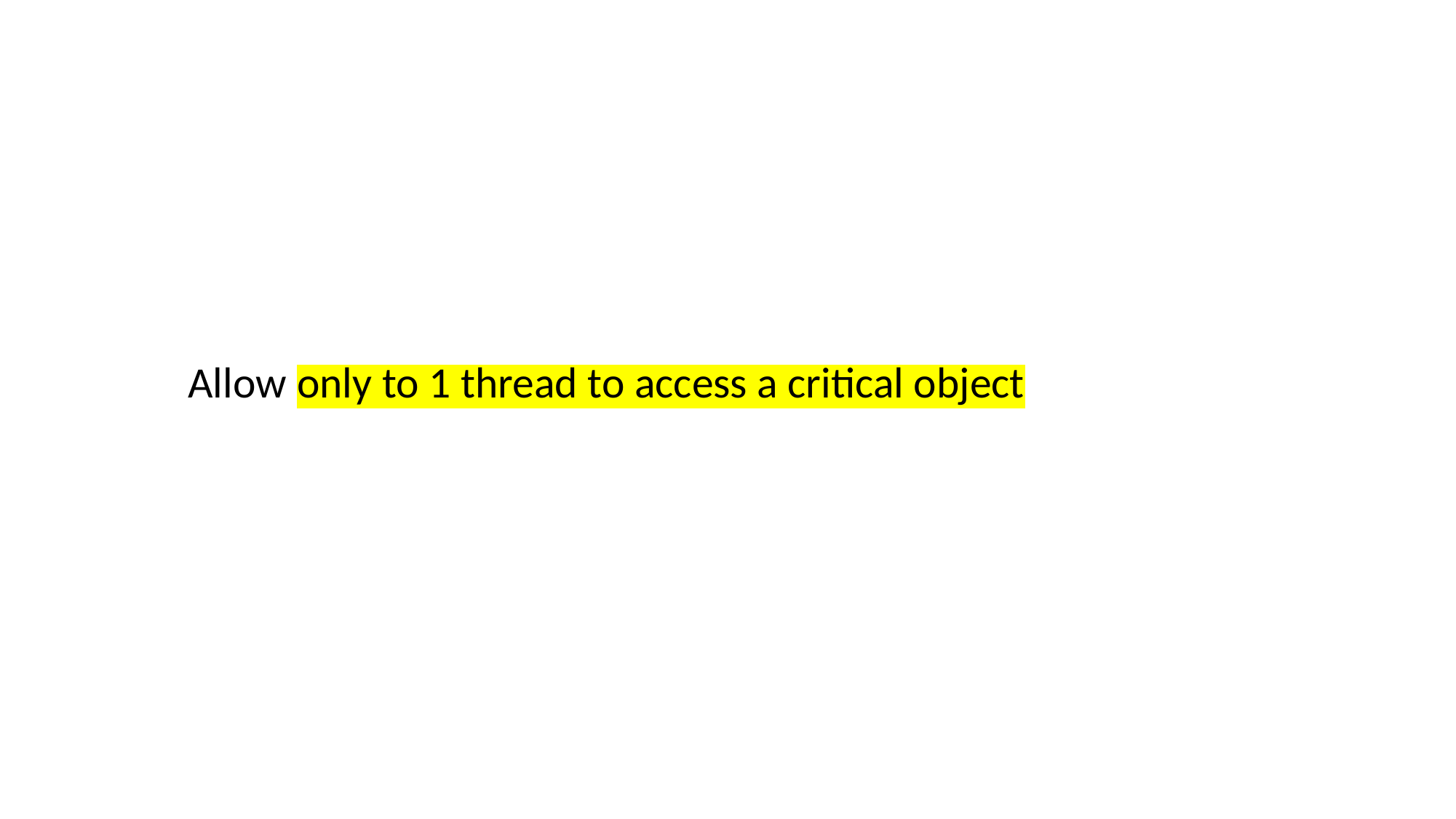

# Allow only to 1 thread to access a critical object